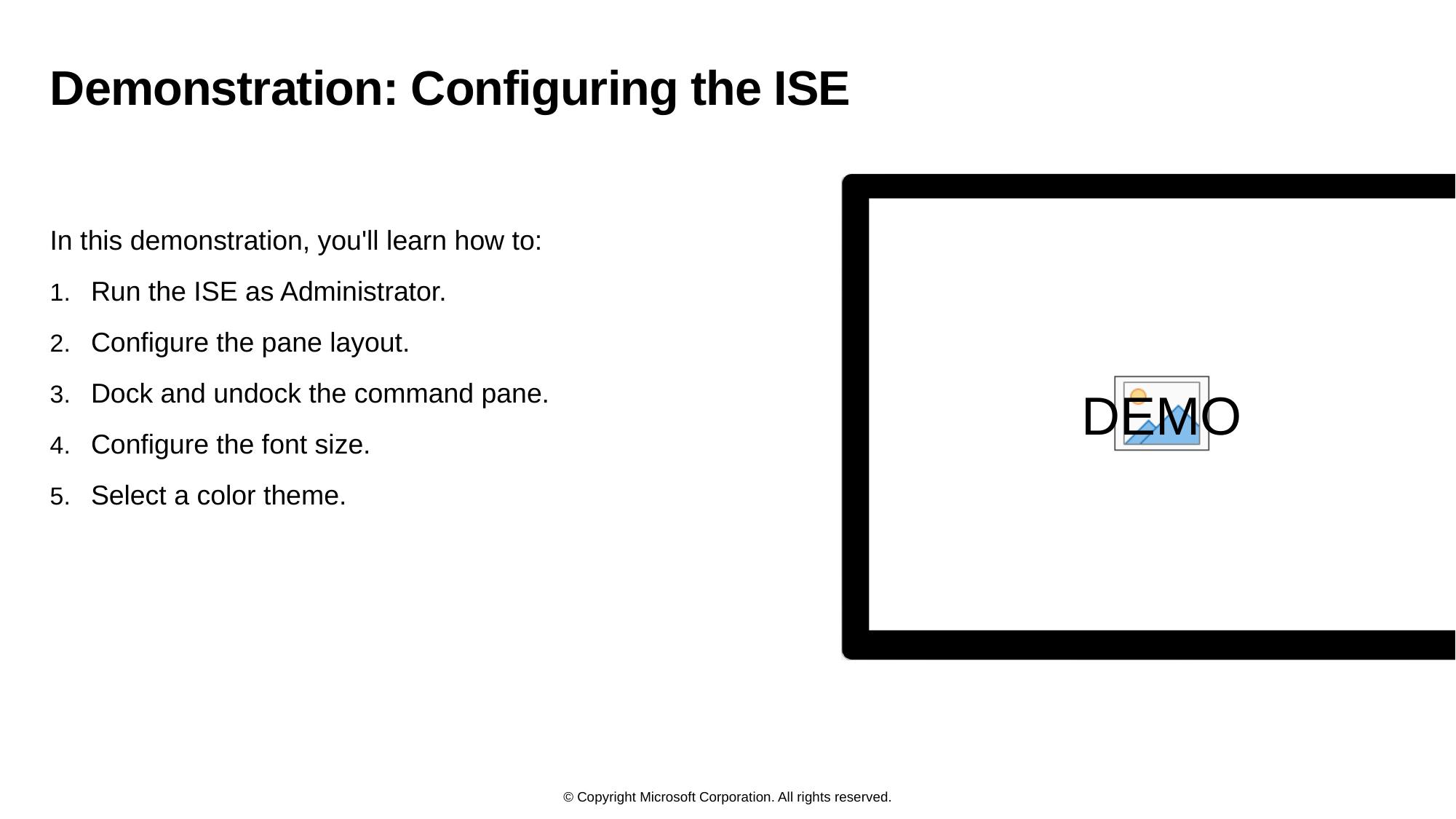

# Demonstration: Configuring the ISE

Run the ISE as Administrator.
Configure the pane layout.
Dock and undock the command pane.
Configure the font size.
Select a color theme.
In this demonstration, you'll learn how to: